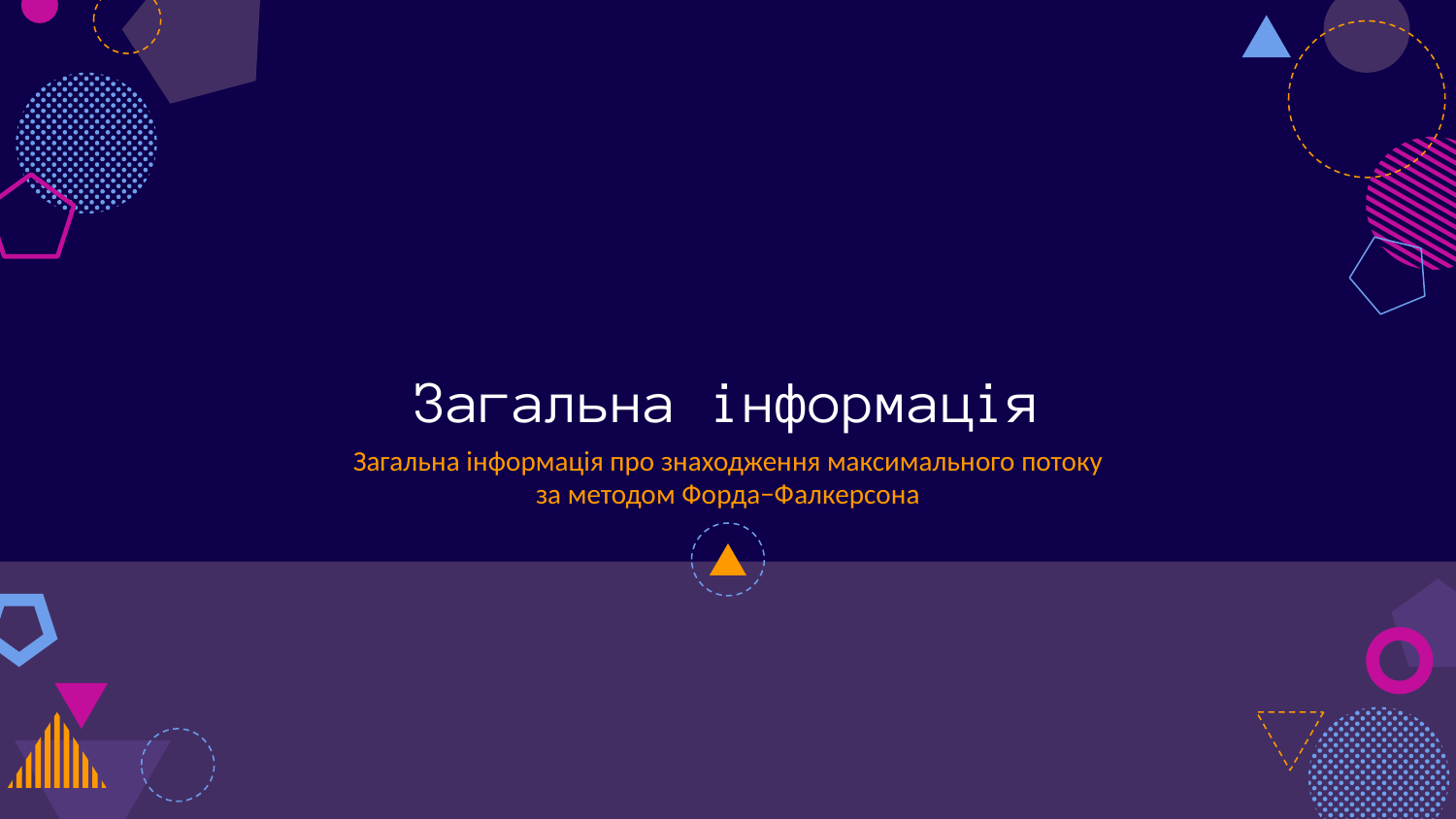

# Загальна інформація
Загальна інформація про знаходження максимального потоку
за методом Форда−Фалкерсона